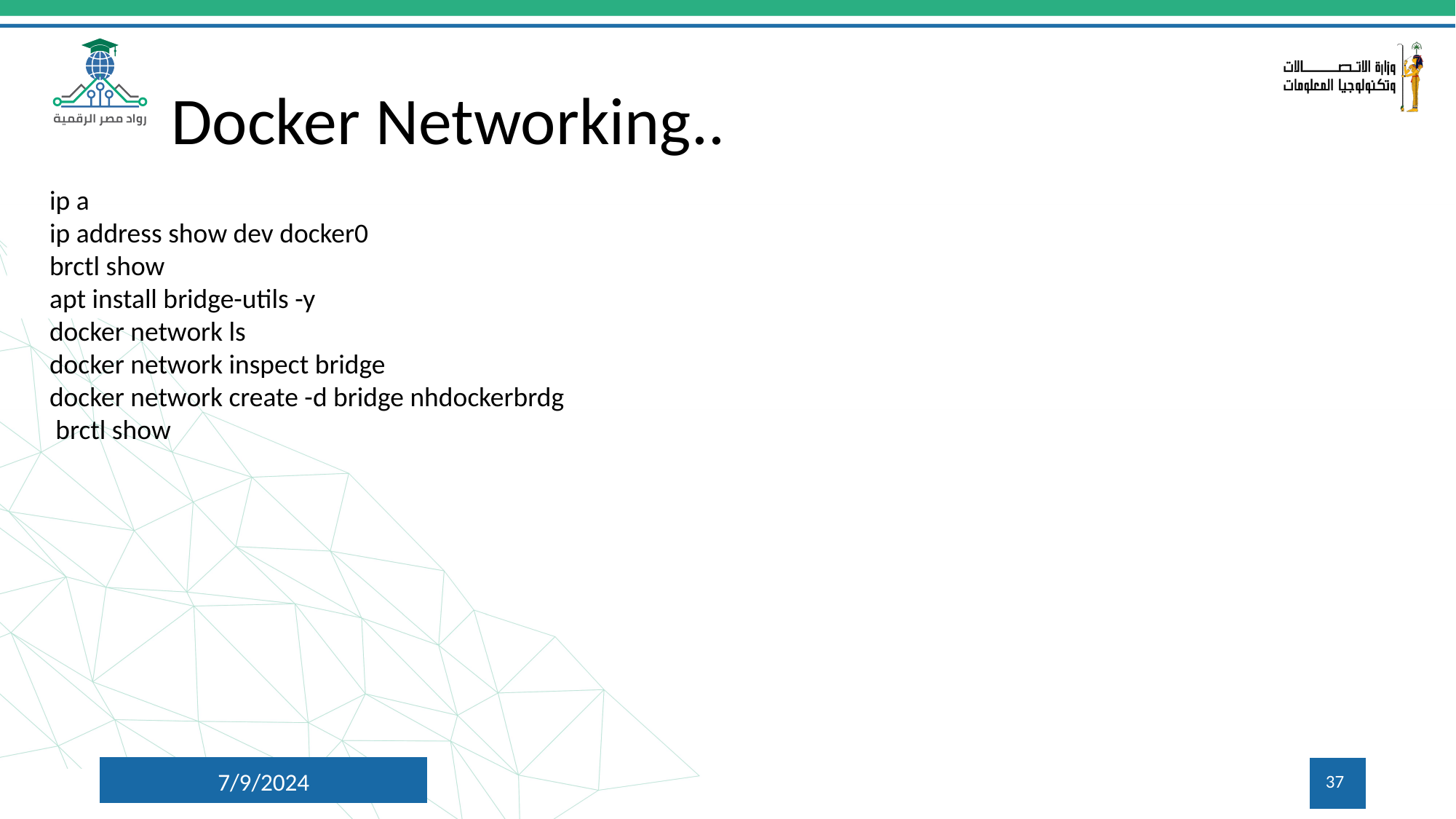

# Docker Networking..
ip a
ip address show dev docker0
brctl show
apt install bridge-utils -y
docker network ls
docker network inspect bridge
docker network create -d bridge nhdockerbrdg
 brctl show
7/9/2024

37